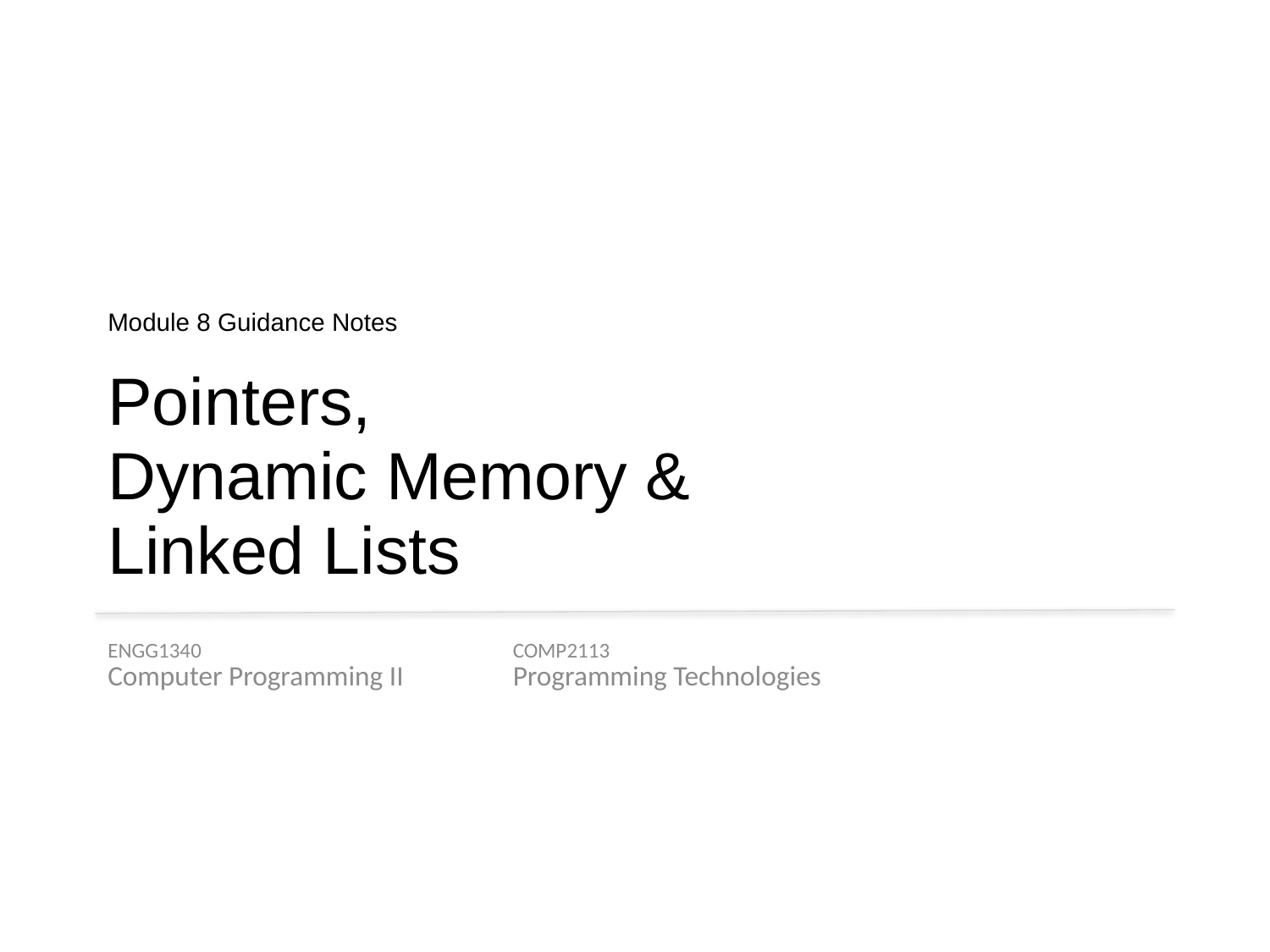

Module 8 Guidance Notes
Pointers,
Dynamic Memory &
Linked Lists
COMP2113
Programming Technologies
ENGG1340
Computer Programming II